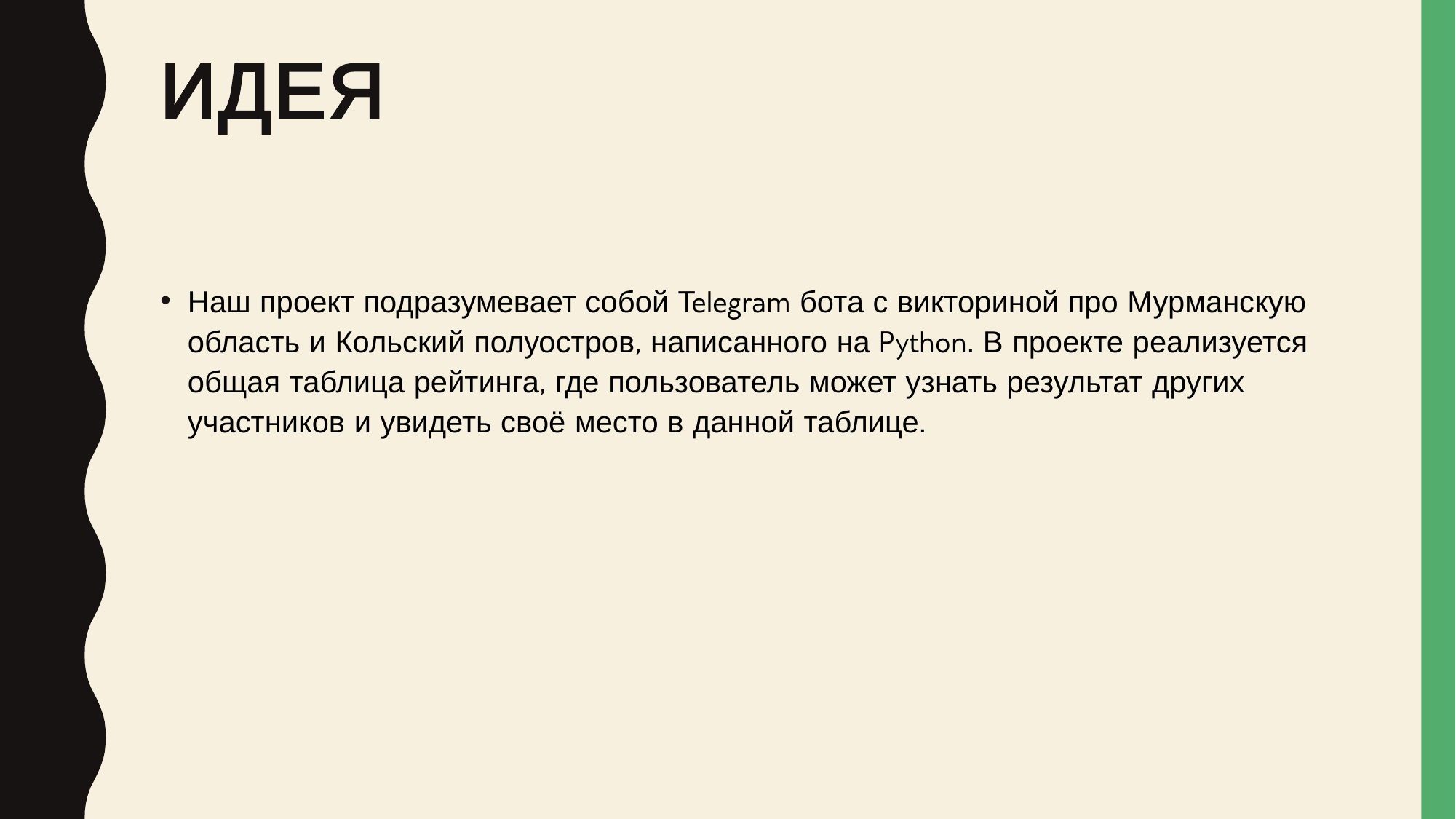

# Идея
Наш проект подразумевает собой Telegram бота с викториной про Мурманскую область и Кольский полуостров, написанного на Python. В проекте реализуется общая таблица рейтинга, где пользователь может узнать результат других участников и увидеть своё место в данной таблице.